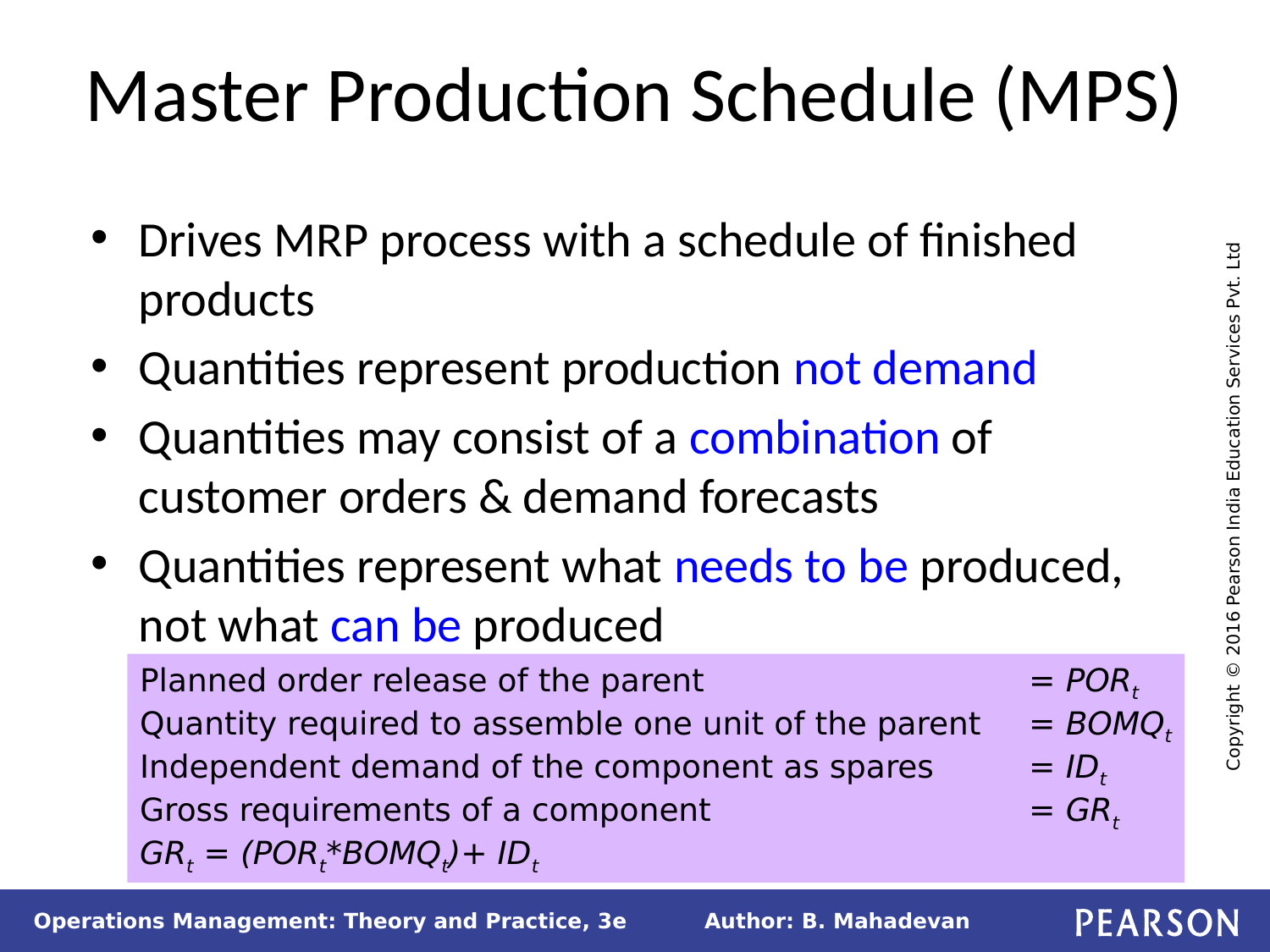

# Master Production Schedule (MPS)
Drives MRP process with a schedule of finished products
Quantities represent production not demand
Quantities may consist of a combination of customer orders & demand forecasts
Quantities represent what needs to be produced, not what can be produced
Planned order release of the parent 			= PORt
Quantity required to assemble one unit of the parent 	= BOMQt
Independent demand of the component as spares 	= IDt
Gross requirements of a component  			= GRt
GRt = (PORt*BOMQt)+ IDt